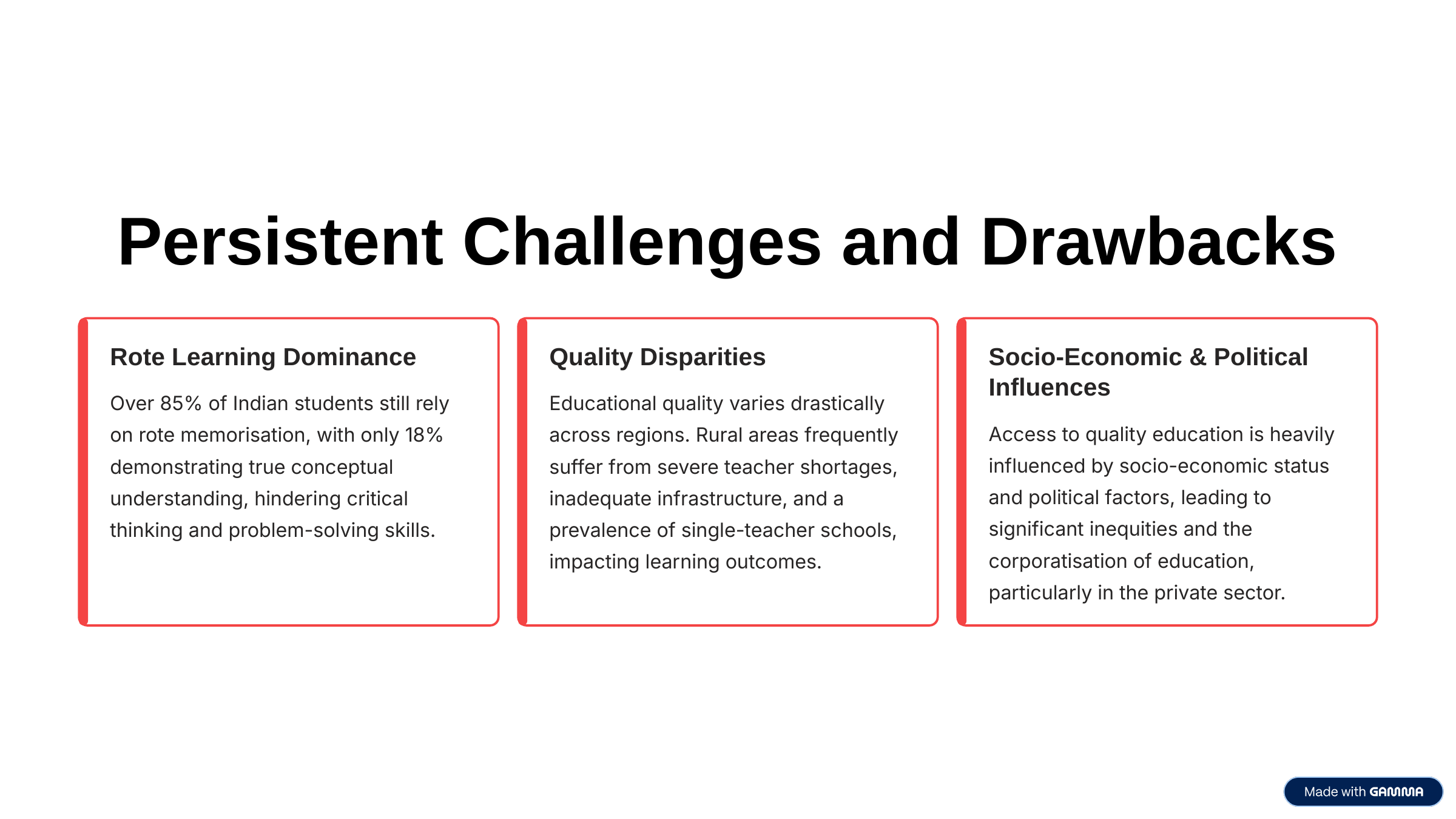

Persistent Challenges and Drawbacks

Rote Learning Dominance
Quality Disparities
Socio-Economic & Political Influences
Over 85% of Indian students still rely on rote memorisation, with only 18% demonstrating true conceptual understanding, hindering critical thinking and problem-solving skills.
Educational quality varies drastically across regions. Rural areas frequently suffer from severe teacher shortages, inadequate infrastructure, and a prevalence of single-teacher schools, impacting learning outcomes.
Access to quality education is heavily influenced by socio-economic status and political factors, leading to significant inequities and the corporatisation of education, particularly in the private sector.